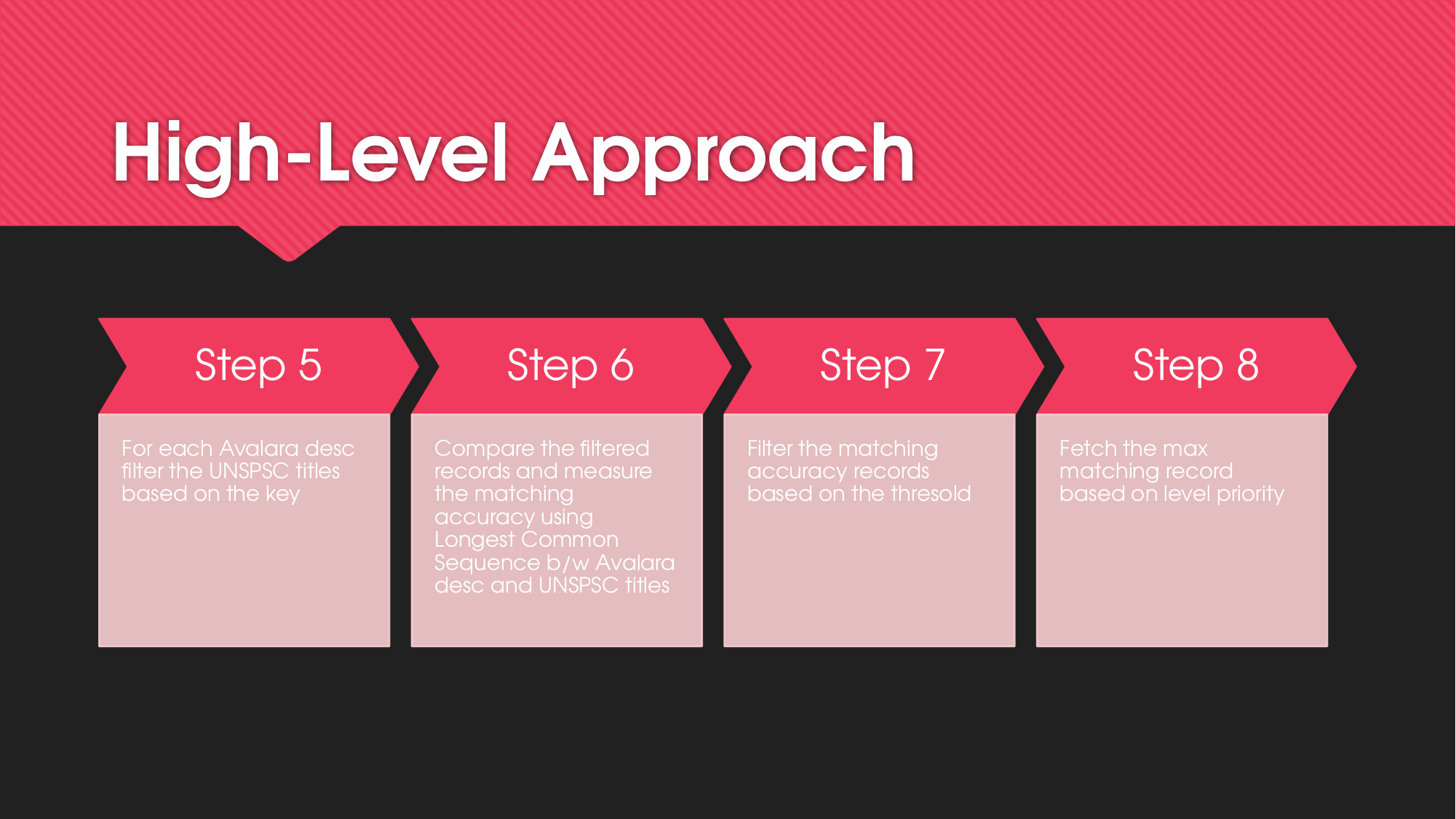

# High-Level Approach
Step 5
For each Avalara desc filter the UNSPSC titles based on the key
Step 6
Compare the filtered records and measure the matching accuracy using Longest Common Sequence b/w Avalara desc and UNSPSC titles
Step 7
Filter the matching accuracy records based on the thresold
Step 8
Fetch the max matching record based on level priority